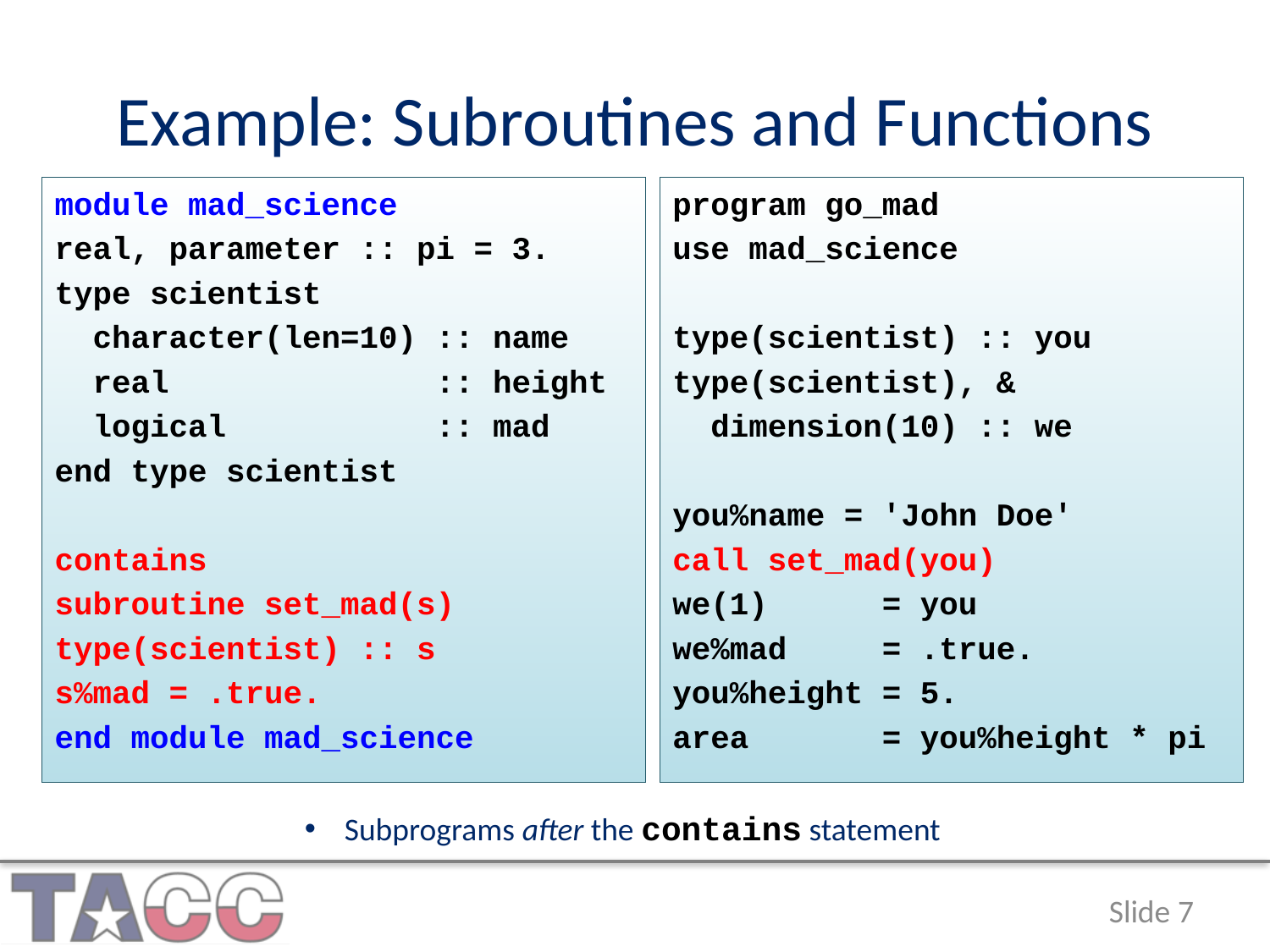

# Example: Subroutines and Functions
module mad_science
real, parameter :: pi = 3.
type scientist
  character(len=10) :: name
  real              :: height
  logical           :: mad
end type scientist

contains
subroutine set_mad(s)
type(scientist) :: s
s%mad = .true.
end module mad_science
program go_mad
use mad_science

type(scientist) :: you
type(scientist), &
  dimension(10) :: we

you%name = 'John Doe'
call set_mad(you)
we(1)      = you
we%mad     = .true.
you%height = 5.
area       = you%height * pi
Subprograms after the contains statement